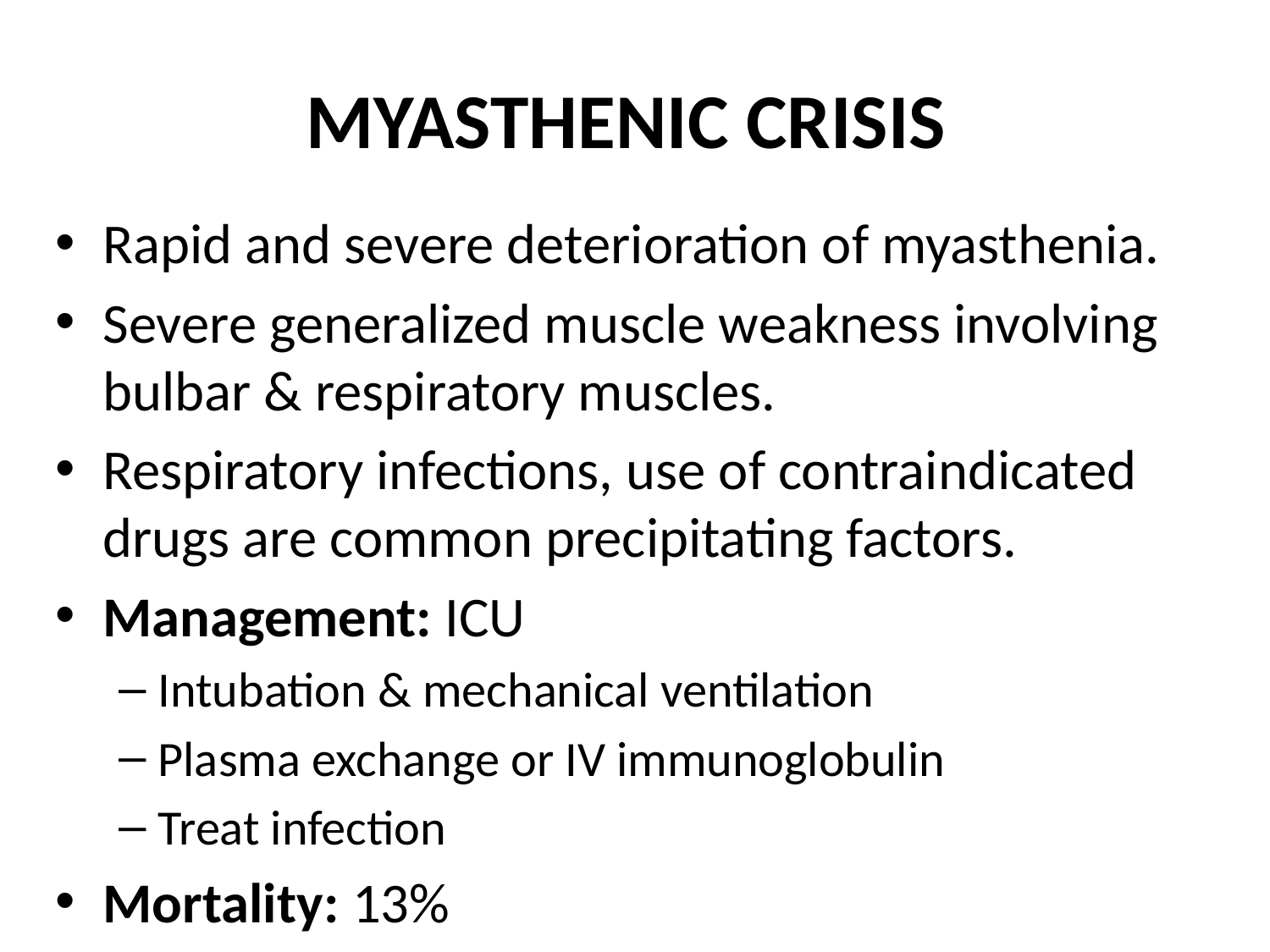

# MYASTHENIC CRISIS
Rapid and severe deterioration of myasthenia.
Severe generalized muscle weakness involving bulbar & respiratory muscles.
Respiratory infections, use of contraindicated drugs are common precipitating factors.
Management: ICU
Intubation & mechanical ventilation
Plasma exchange or IV immunoglobulin
Treat infection
Mortality: 13%